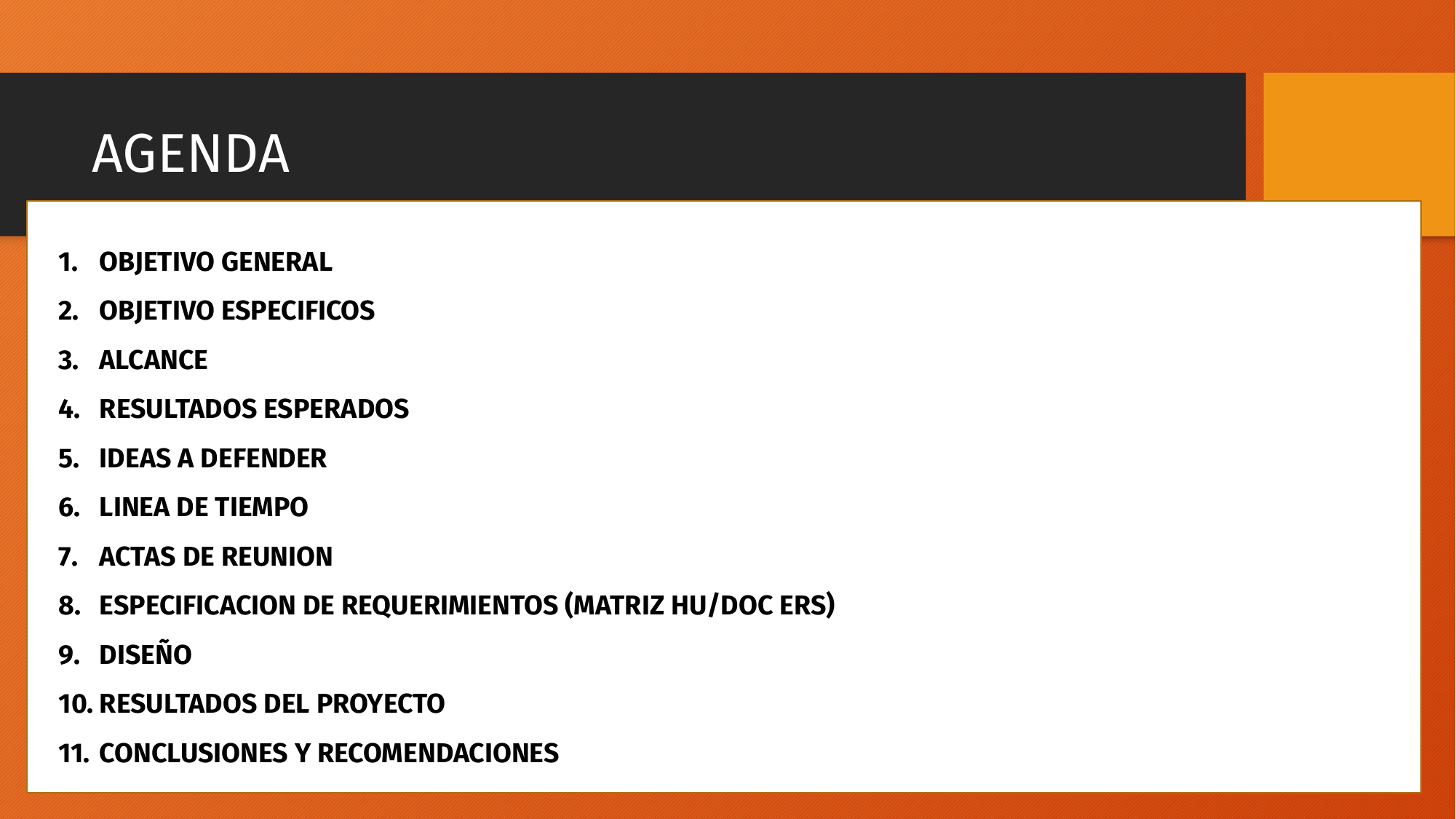

# AGENDA

OBJETIVO GENERAL
OBJETIVO ESPECIFICOS
ALCANCE
RESULTADOS ESPERADOS
IDEAS A DEFENDER
LINEA DE TIEMPO
ACTAS DE REUNION
ESPECIFICACION DE REQUERIMIENTOS (MATRIZ HU/DOC ERS)
DISEÑO
RESULTADOS DEL PROYECTO
CONCLUSIONES Y RECOMENDACIONES